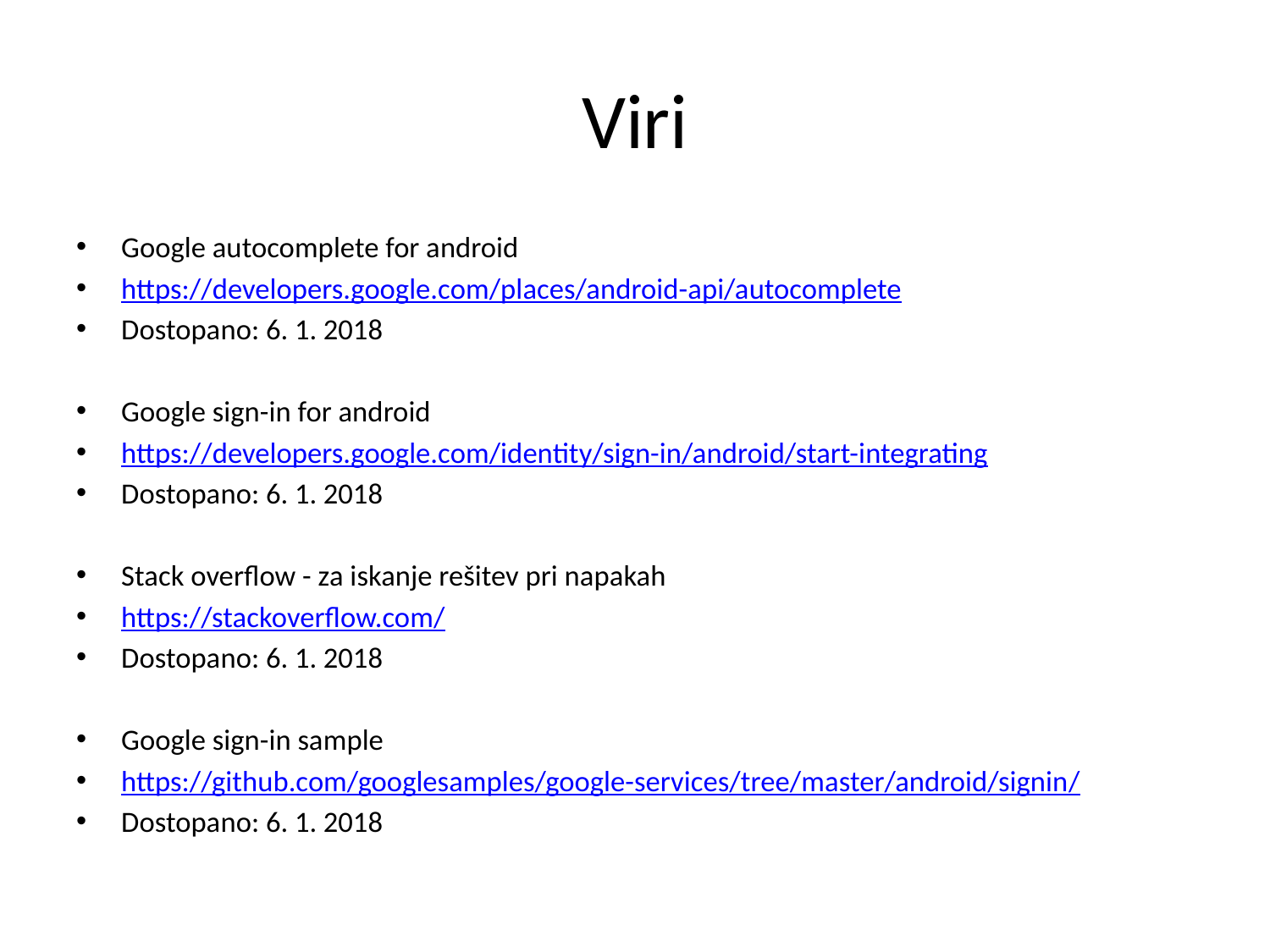

# Viri
Google autocomplete for android
https://developers.google.com/places/android-api/autocomplete
Dostopano: 6. 1. 2018

Google sign-in for android
https://developers.google.com/identity/sign-in/android/start-integrating
Dostopano: 6. 1. 2018

Stack overflow - za iskanje rešitev pri napakah
https://stackoverflow.com/
Dostopano: 6. 1. 2018

Google sign-in sample
https://github.com/googlesamples/google-services/tree/master/android/signin/
Dostopano: 6. 1. 2018